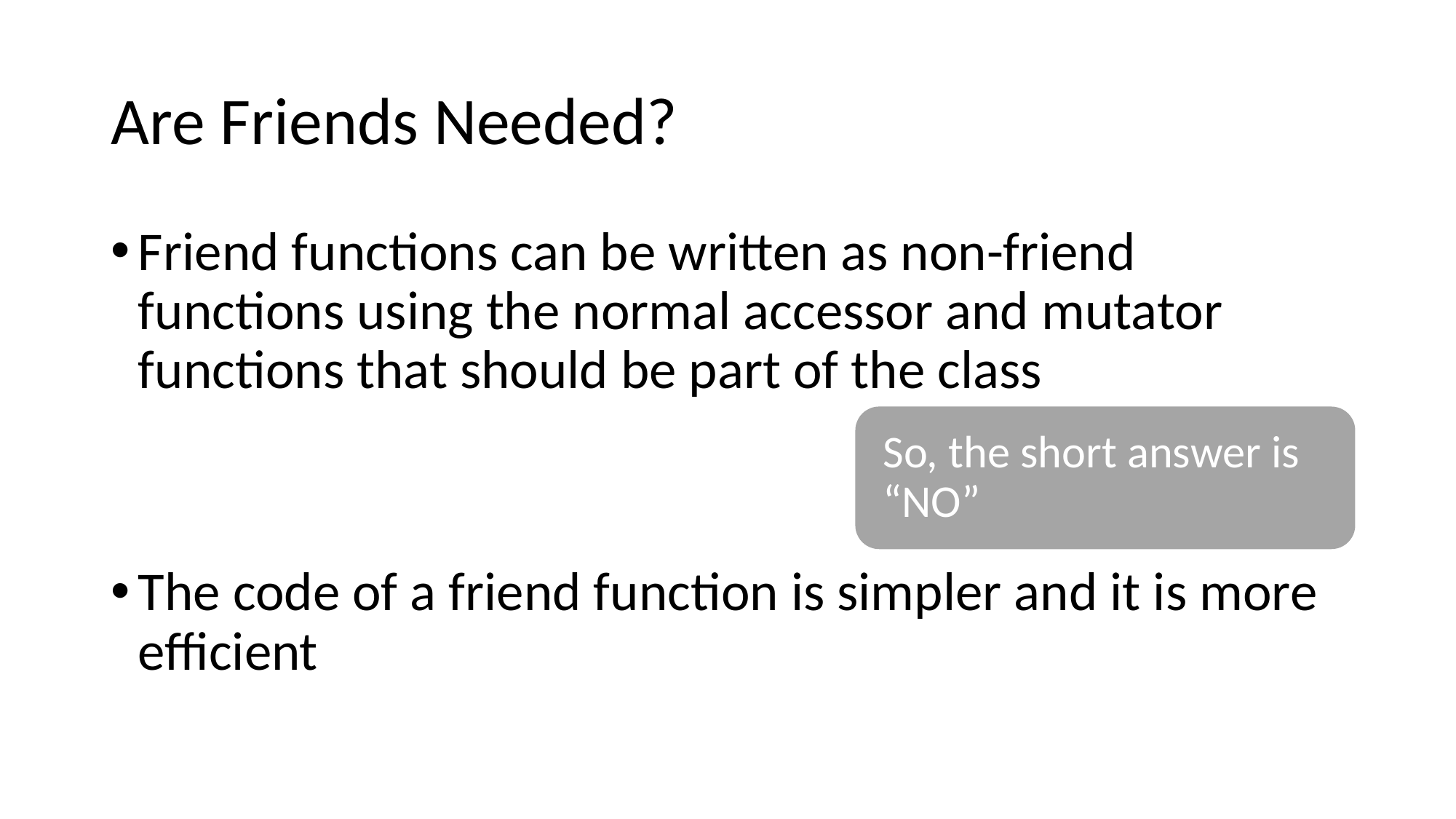

# Are Friends Needed?
Friend functions can be written as non-friend functions using the normal accessor and mutator functions that should be part of the class

The code of a friend function is simpler and it is more efficient
So, the short answer is “NO”